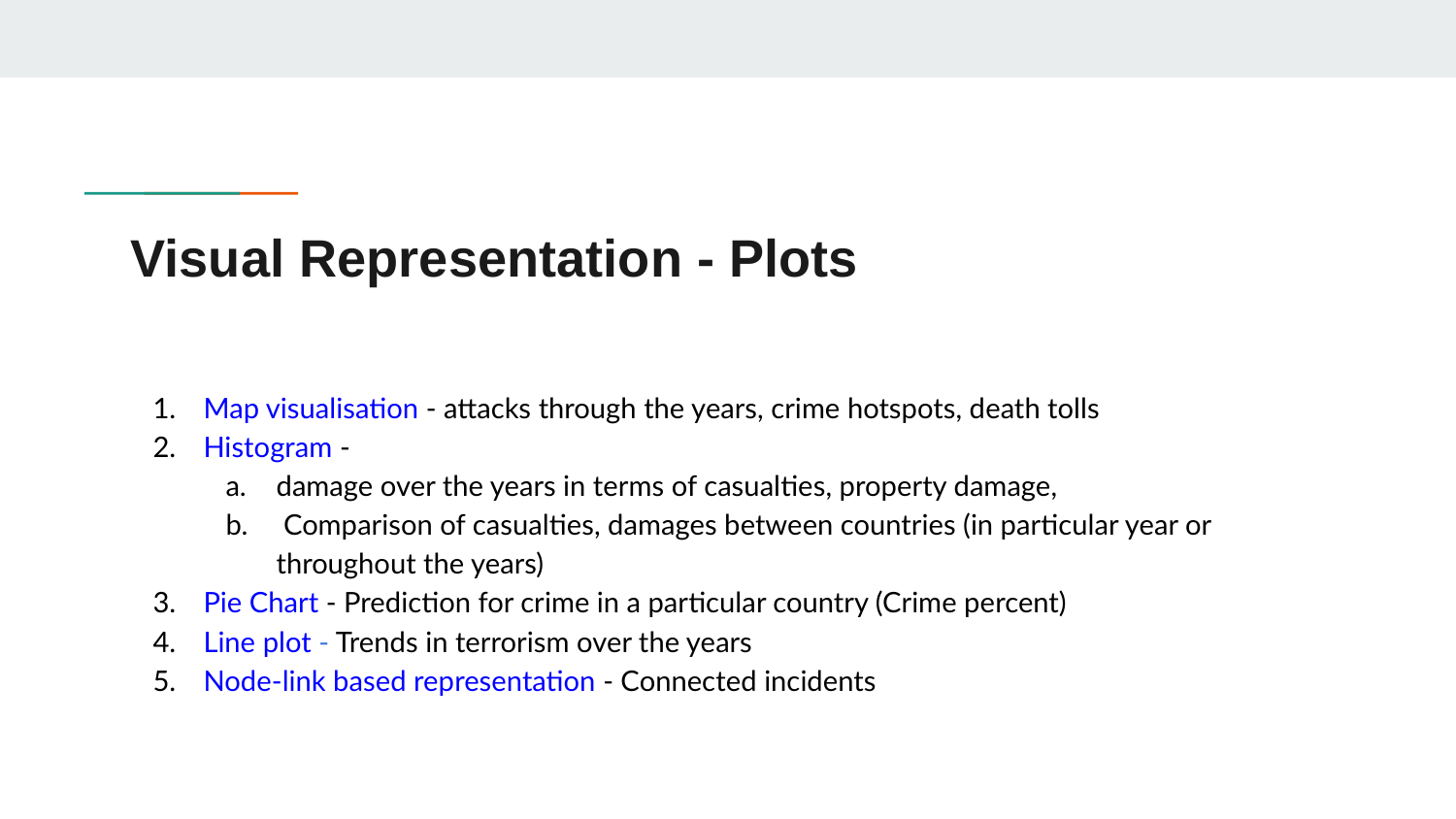

# Visual Representation - Plots

Map visualisation - attacks through the years, crime hotspots, death tolls
Histogram -
damage over the years in terms of casualties, property damage,
 Comparison of casualties, damages between countries (in particular year or throughout the years)
Pie Chart - Prediction for crime in a particular country (Crime percent)
Line plot - Trends in terrorism over the years
Node-link based representation - Connected incidents